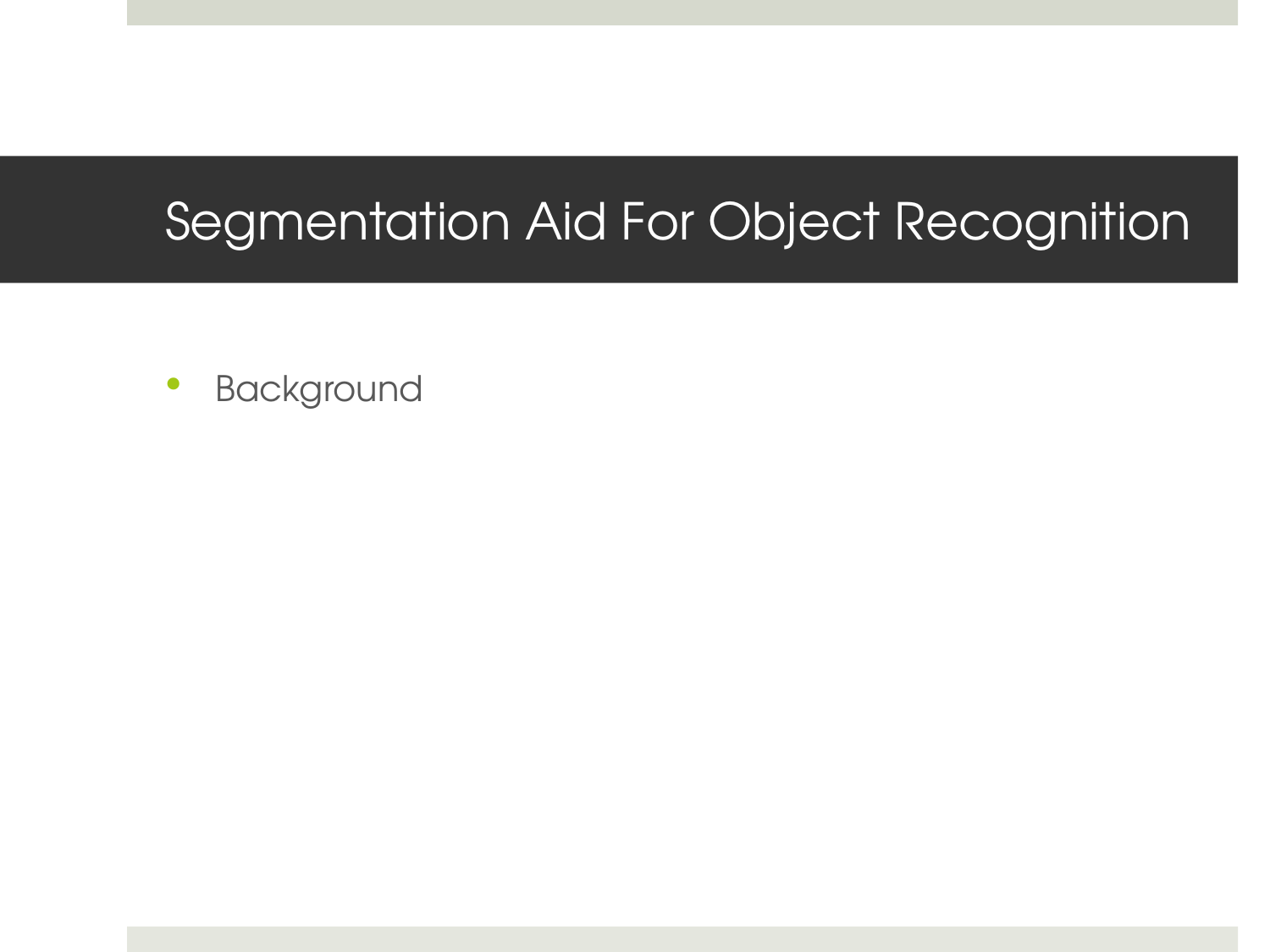

# Segmentation Aid For Object Recognition
Background